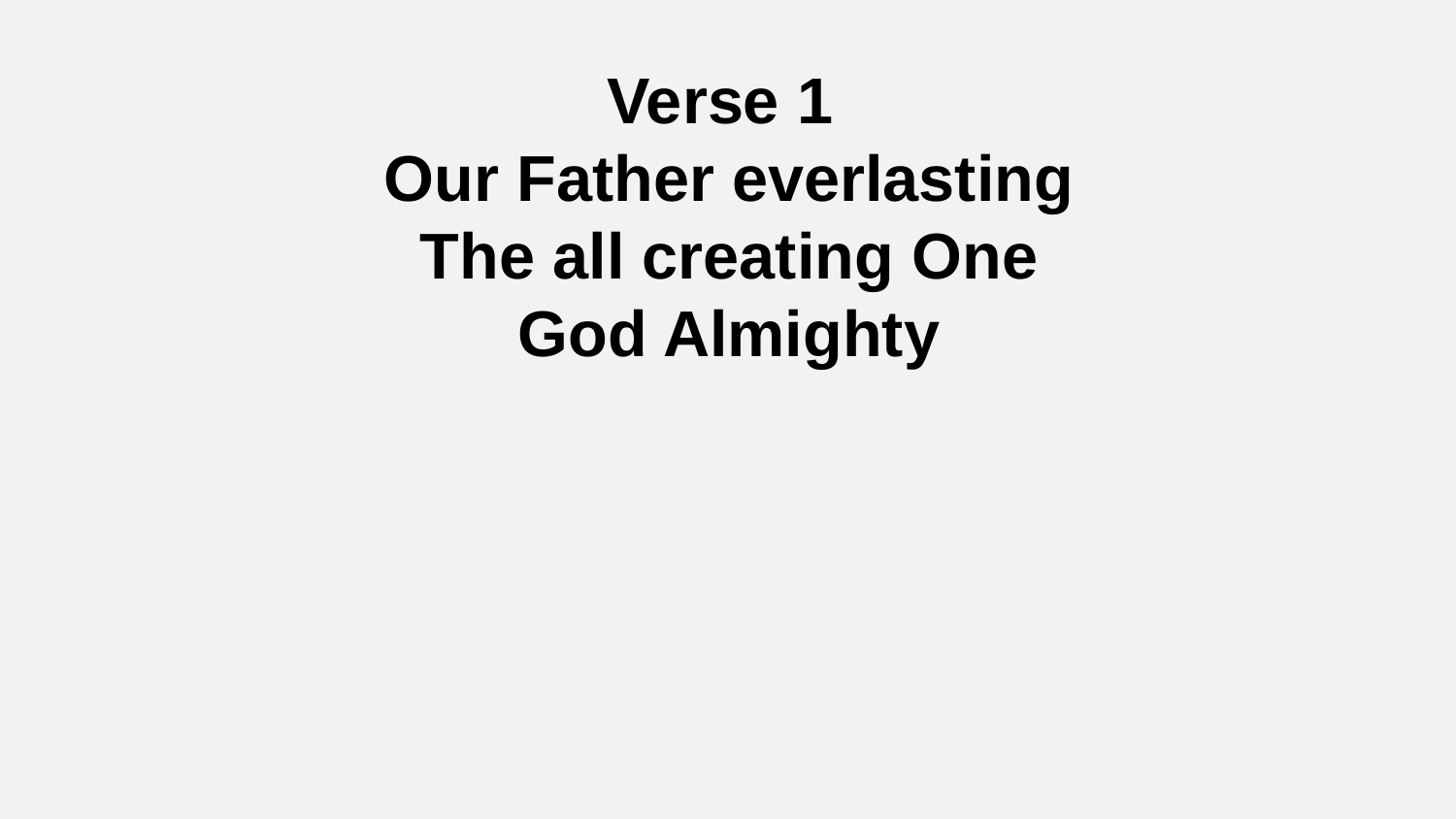

Verse 1
Our Father everlasting
The all creating One
God Almighty